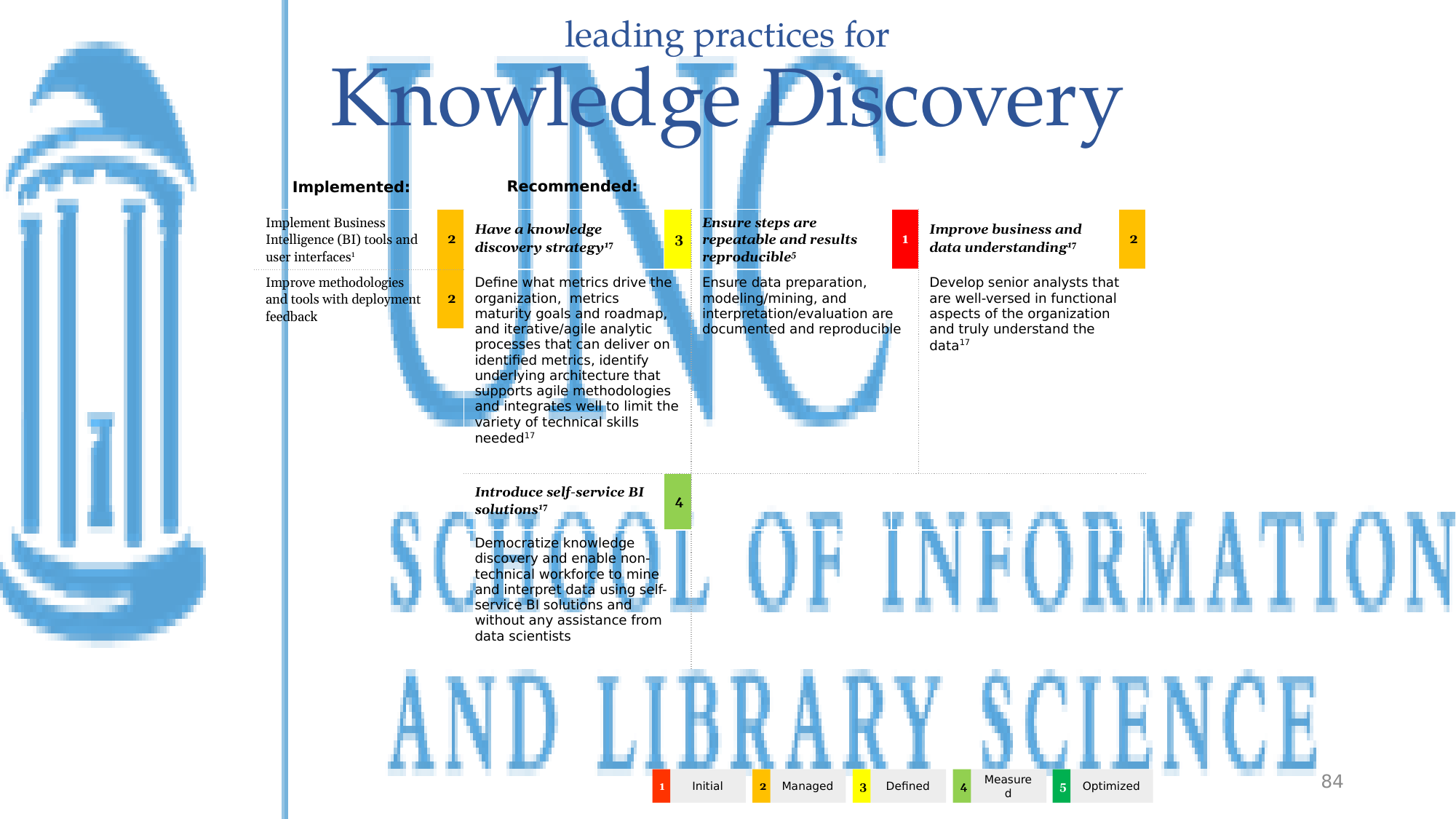

84
# leading practices for Knowledge Discovery
Recommended:
Implemented:
| Implement Business Intelligence (BI) tools and user interfaces1 | 2 |
| --- | --- |
| Improve methodologies and tools with deployment feedback | 2 |
| Have a knowledge discovery strategy17 | 3 | Ensure steps are repeatable and results reproducible5 | 1 | Improve business and data understanding17 | 2 |
| --- | --- | --- | --- | --- | --- |
| Define what metrics drive the organization, metrics maturity goals and roadmap, and iterative/agile analytic processes that can deliver on identified metrics, identify underlying architecture that supports agile methodologies and integrates well to limit the variety of technical skills needed17 |  | Ensure data preparation, modeling/mining, and interpretation/evaluation are documented and reproducible |  | Develop senior analysts that are well-versed in functional aspects of the organization and truly understand the data17 |  |
| Introduce self-service BI solutions17 | 4 |  |  |  |  |
| Democratize knowledge discovery and enable non-technical workforce to mine and interpret data using self-service BI solutions and without any assistance from data scientists |  |  |  |  |  |
1
Initial
5
Optimized
3
Defined
4
Measured
2
Managed